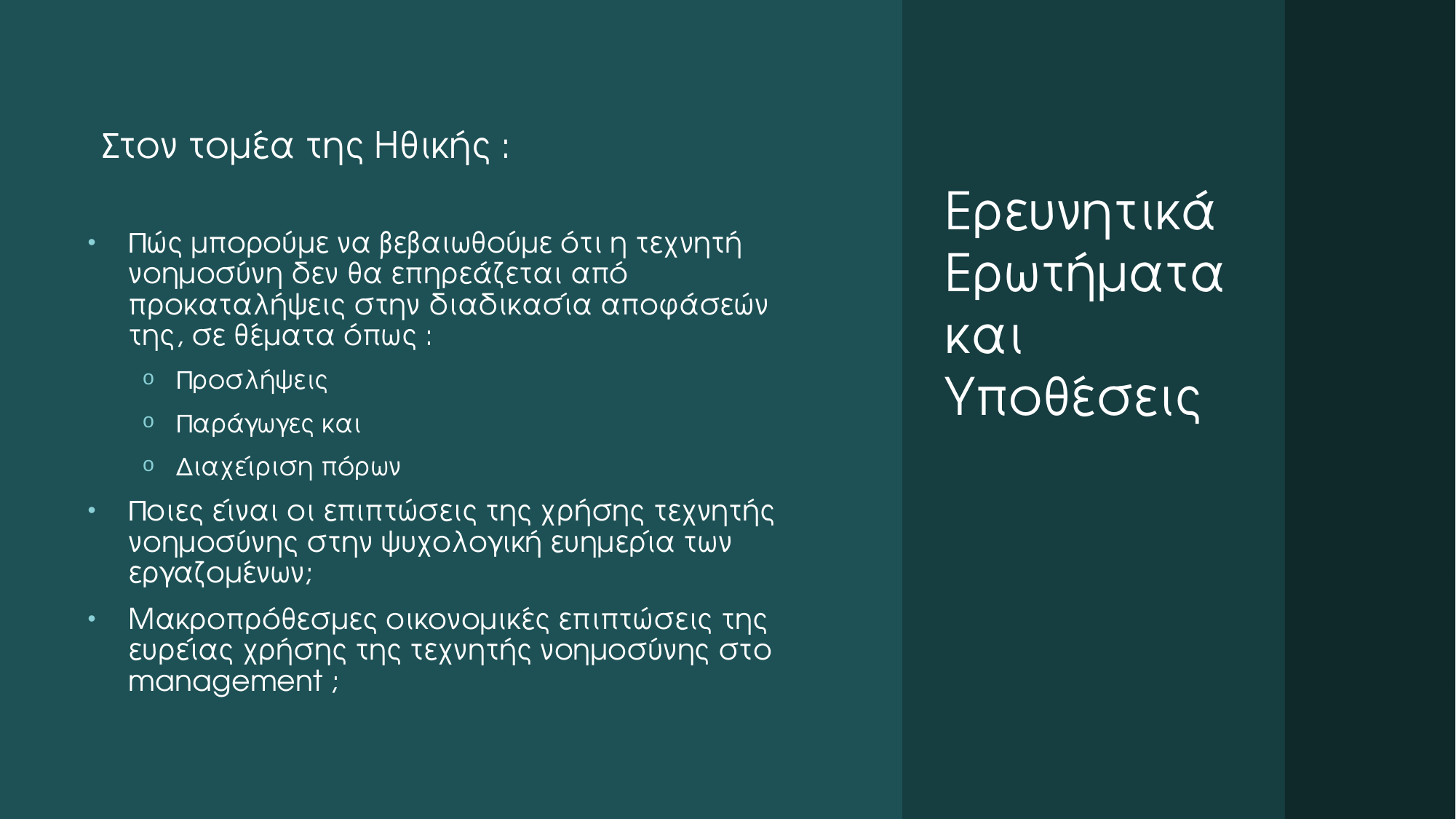

Στον τομέα της Ηθικής :

Πώς μπορούμε να βεβαιωθούμε ότι η τεχνητή νοημοσύνη δεν θα επηρεάζεται από προκαταλήψεις στην διαδικασία αποφάσεών της, σε θέματα όπως :
Προσλήψεις
Παράγωγες και
Διαχείριση πόρων
Ποιες είναι οι επιπτώσεις της χρήσης τεχνητής νοημοσύνης στην ψυχολογική ευημερία των εργαζομένων;
Μακροπρόθεσμες οικονομικές επιπτώσεις της ευρείας χρήσης της τεχνητής νοημοσύνης στο management ;

# Ερευνητικά Ερωτήματα και Υποθέσεις